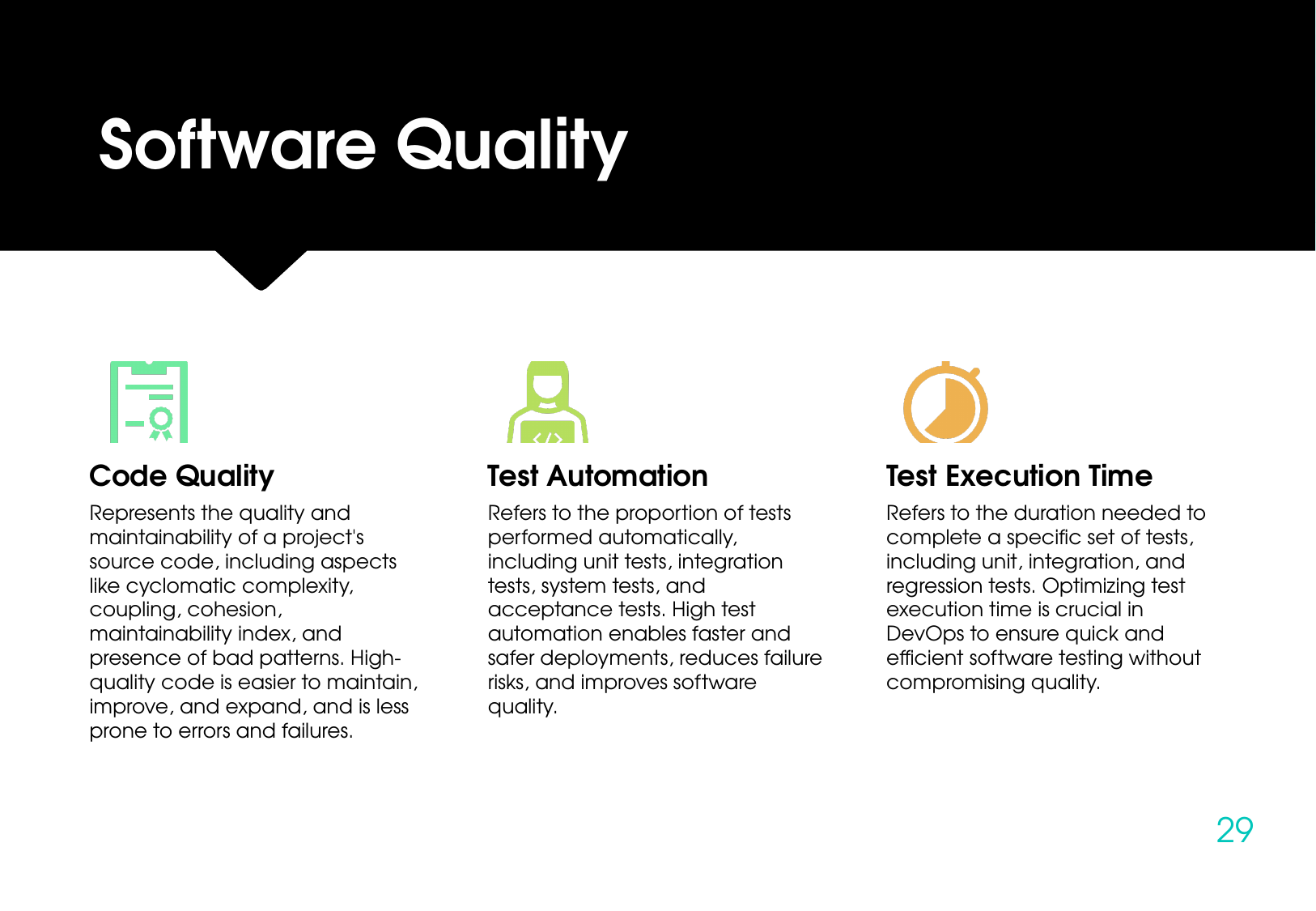

# Software Quality
Code Quality
Represents the quality and maintainability of a project's source code, including aspects like cyclomatic complexity, coupling, cohesion, maintainability index, and presence of bad patterns. High-quality code is easier to maintain, improve, and expand, and is less prone to errors and failures.
Test Automation
Refers to the proportion of tests performed automatically, including unit tests, integration tests, system tests, and acceptance tests. High test automation enables faster and safer deployments, reduces failure risks, and improves software quality.
Test Execution Time
Refers to the duration needed to complete a specific set of tests, including unit, integration, and regression tests. Optimizing test execution time is crucial in DevOps to ensure quick and efficient software testing without compromising quality.
29